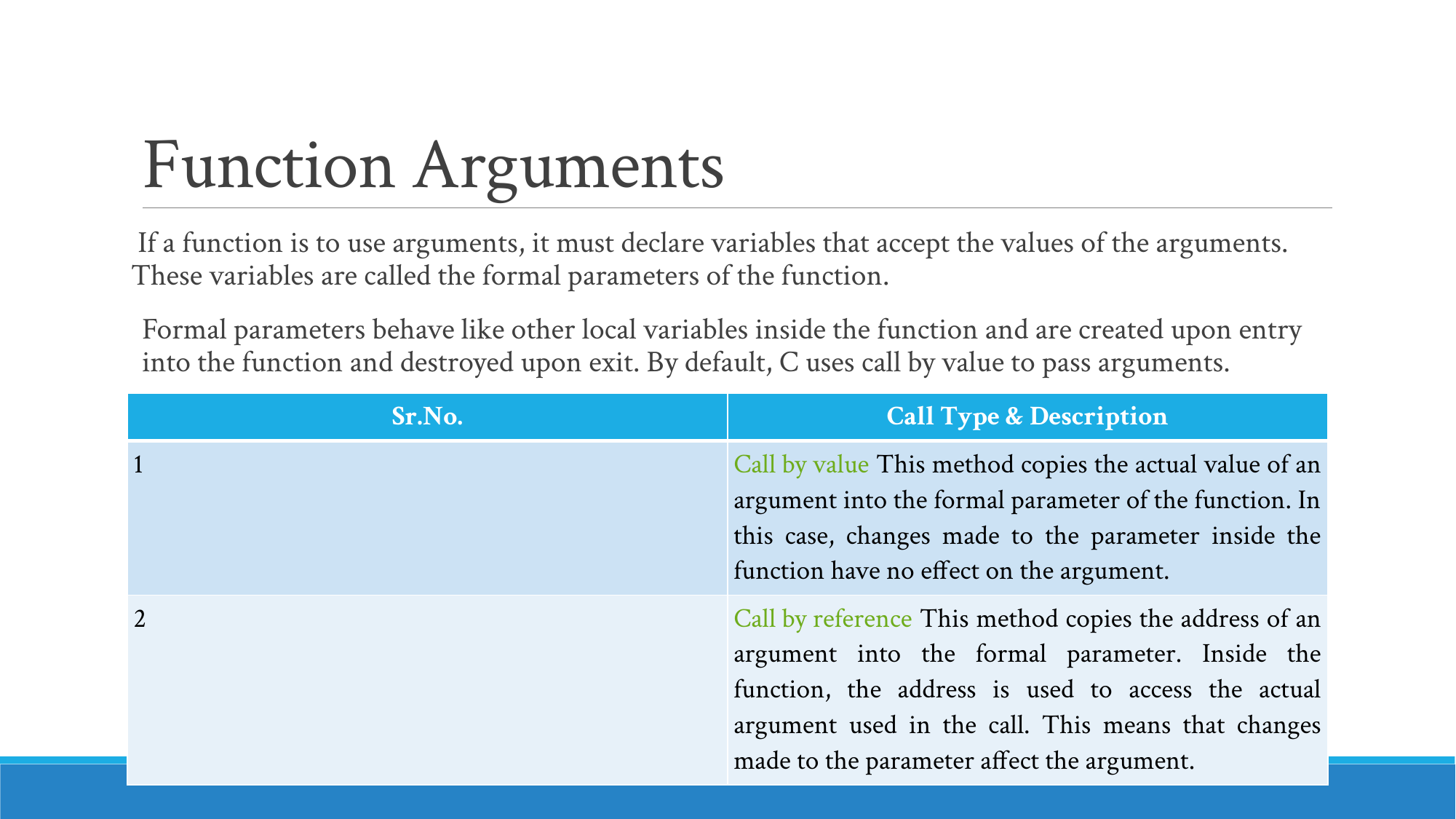

# Function Arguments
 If a function is to use arguments, it must declare variables that accept the values of the arguments. These variables are called the formal parameters of the function.
Formal parameters behave like other local variables inside the function and are created upon entry into the function and destroyed upon exit. By default, C uses call by value to pass arguments.

| Sr.No. | Call Type & Description |
| --- | --- |
| 1 | Call by value This method copies the actual value of an argument into the formal parameter of the function. In this case, changes made to the parameter inside the function have no effect on the argument. |
| 2 | Call by reference This method copies the address of an argument into the formal parameter. Inside the function, the address is used to access the actual argument used in the call. This means that changes made to the parameter affect the argument. |